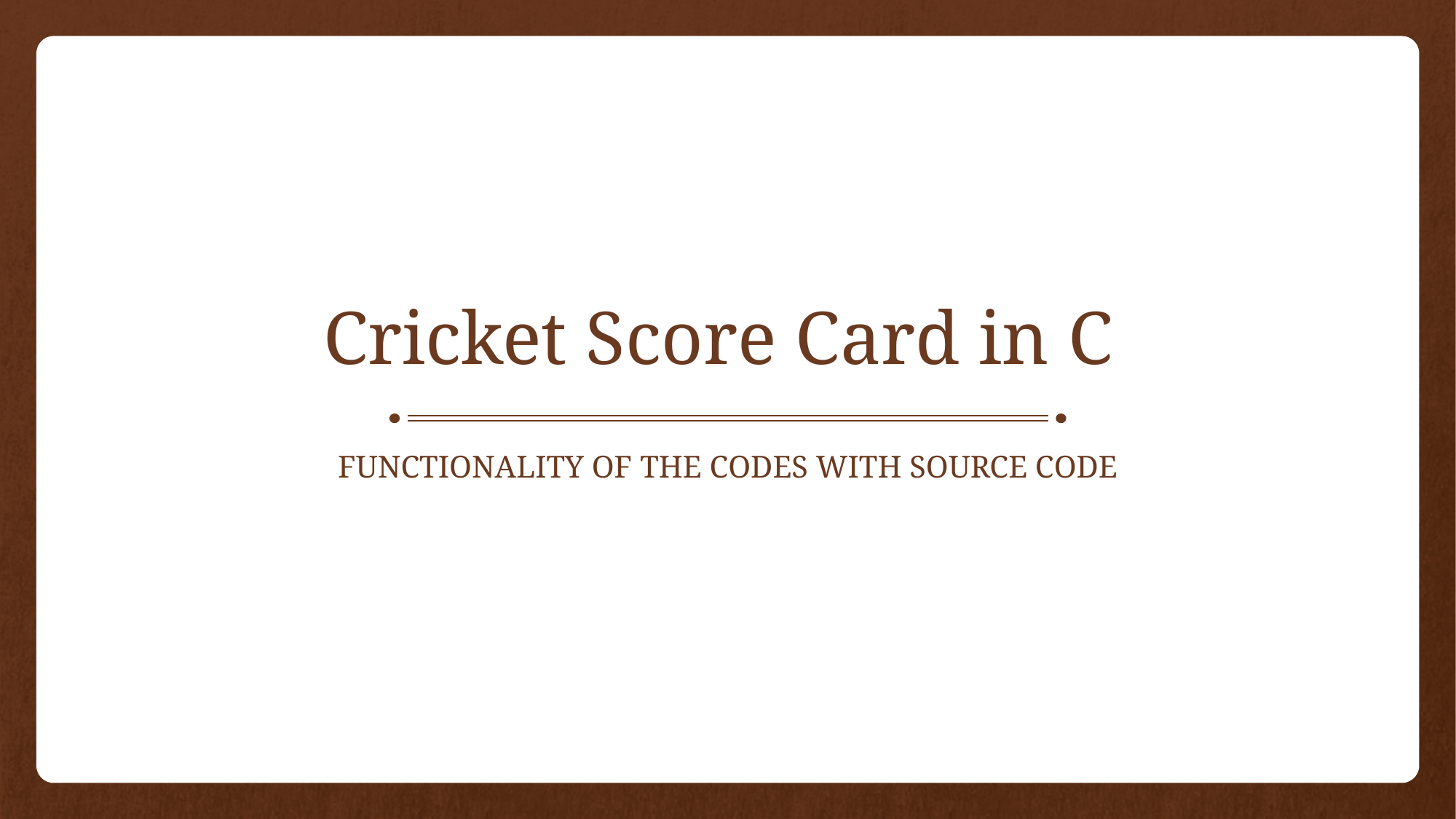

# Cricket Score Card in C
FUNCTIONALITY OF THE CODES WITH SOURCE CODE